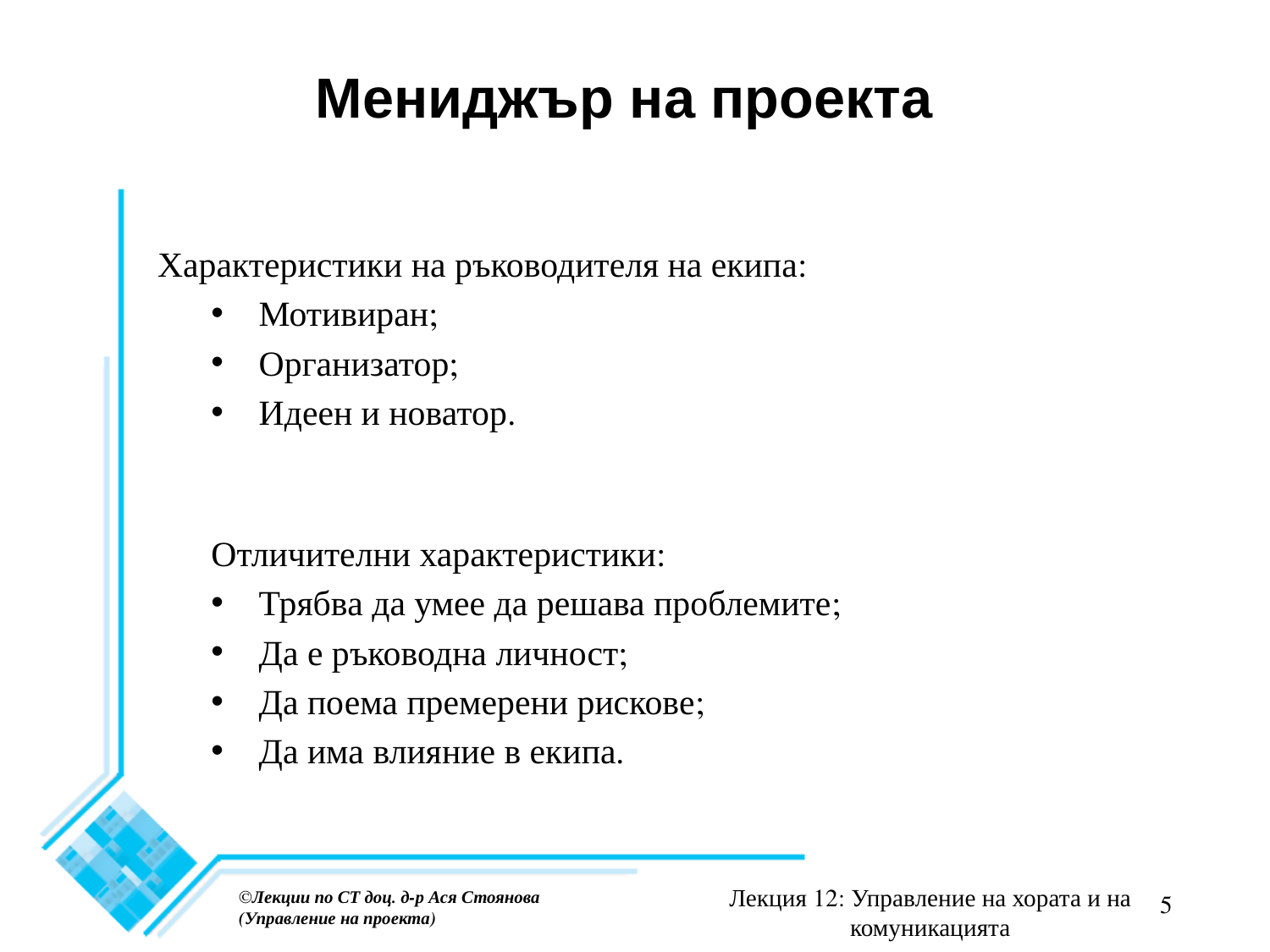

# Мениджър на проекта

Характеристики на ръководителя на екипа:
Мотивиран;
Организатор;
Идеен и новатор.

Отличителни характеристики:
Трябва да умее да решава проблемите;
Да е ръководна личност;
Да поема премерени рискове;
Да има влияние в екипа.
Лекция 12: Управление на хората и на комуникацията
©Лекции по СТ доц. д-р Ася Стоянова
(Управление на проекта)

5